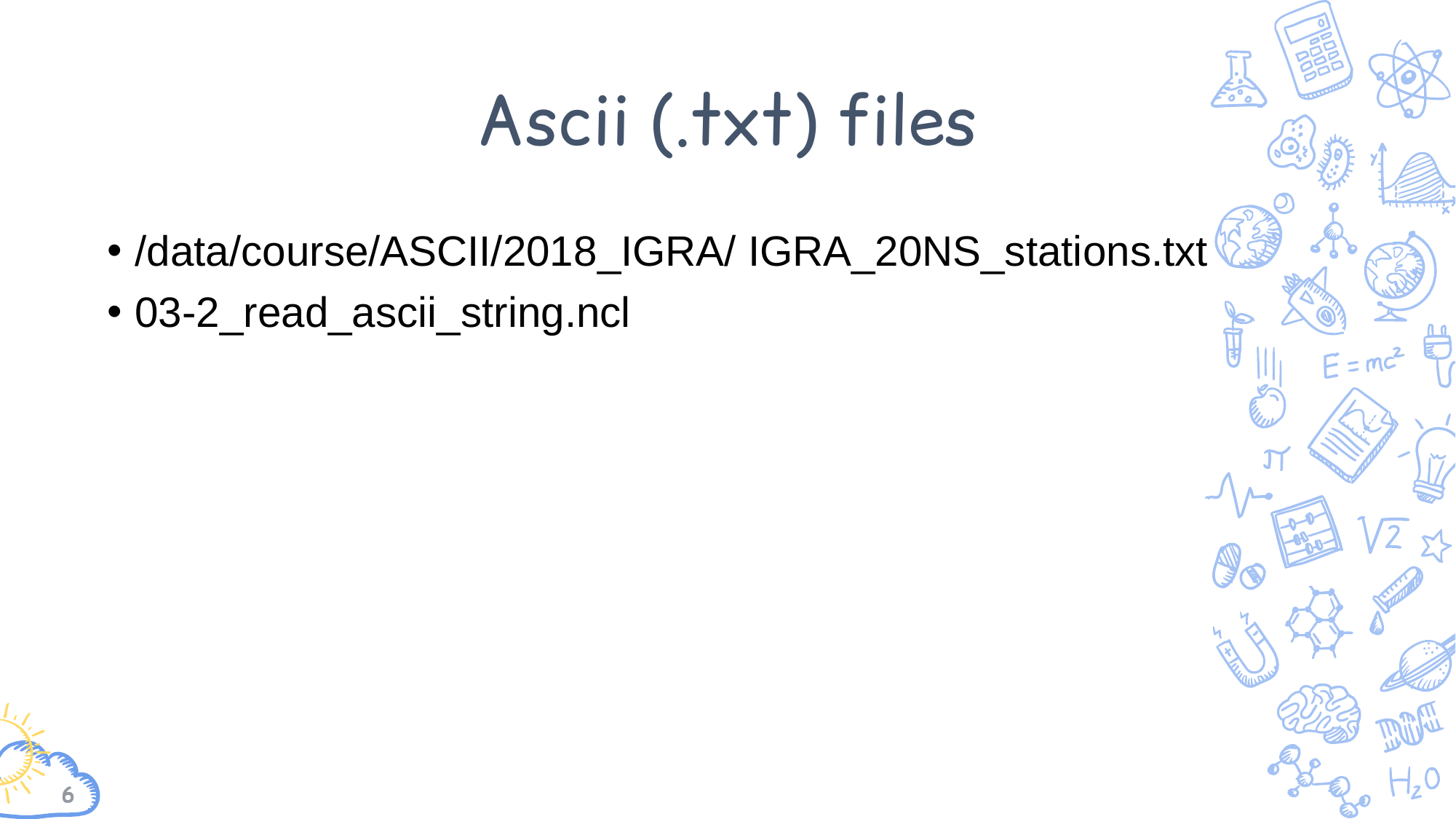

# Ascii (.txt) files
/data/course/ASCII/2018_IGRA/ IGRA_20NS_stations.txt
03-2_read_ascii_string.ncl
6